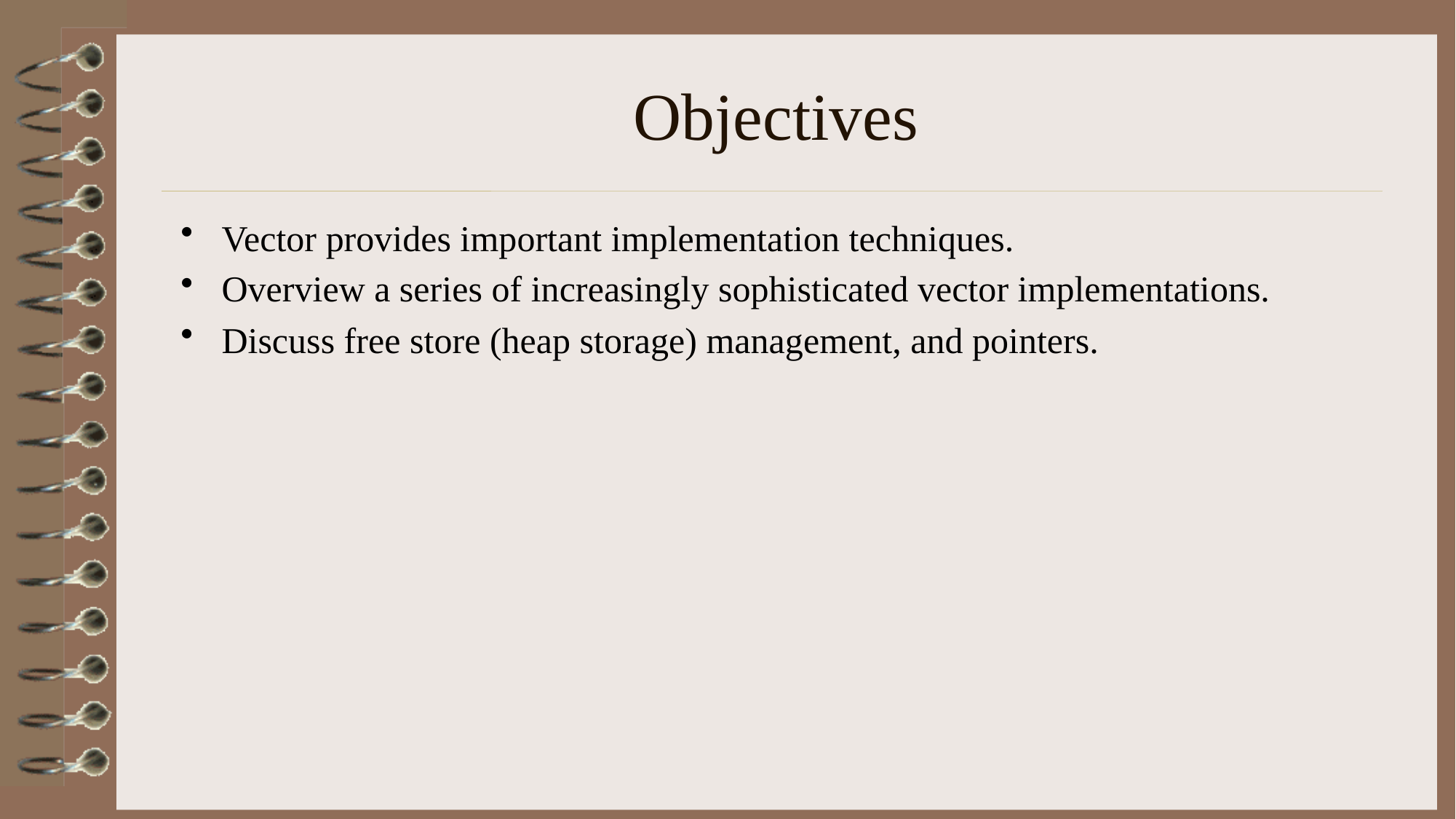

# Objectives
Vector provides important implementation techniques.
Overview a series of increasingly sophisticated vector implementations.
Discuss free store (heap storage) management, and pointers.